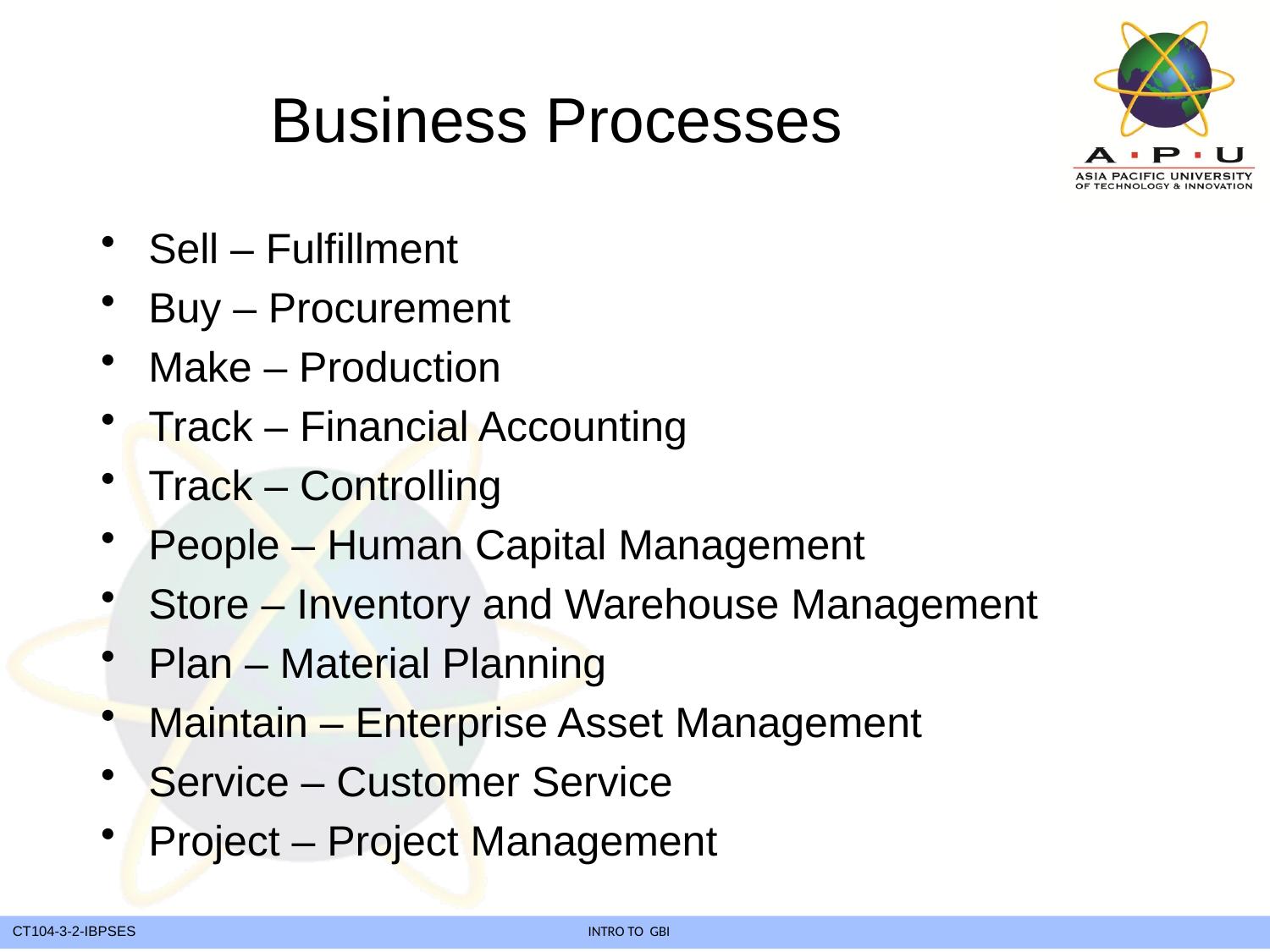

Business Processes
Sell – Fulfillment
Buy – Procurement
Make – Production
Track – Financial Accounting
Track – Controlling
People – Human Capital Management
Store – Inventory and Warehouse Management
Plan – Material Planning
Maintain – Enterprise Asset Management
Service – Customer Service
Project – Project Management